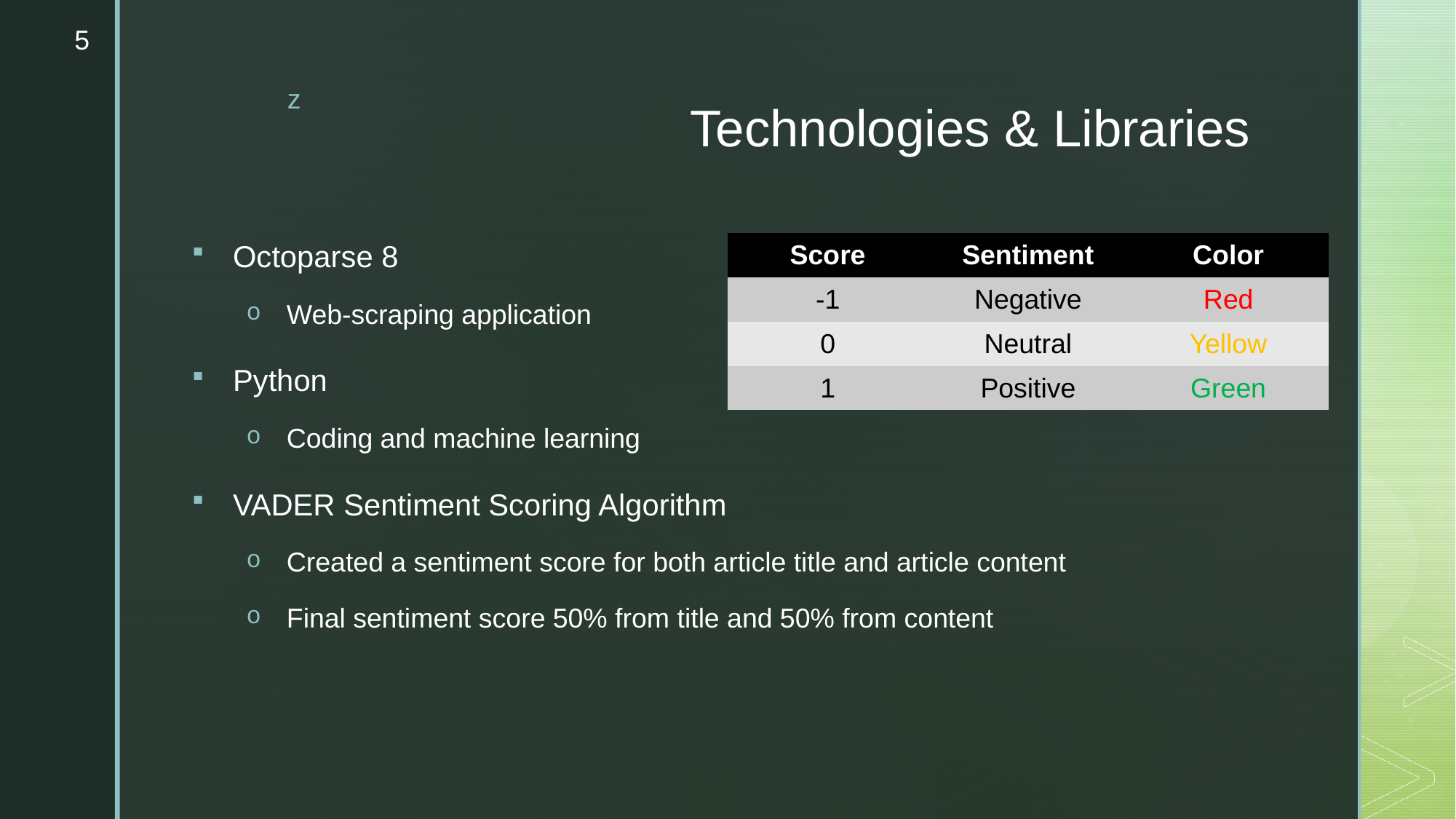

5
# Technologies & Libraries
Octoparse 8
Web-scraping application
Python
Coding and machine learning
VADER Sentiment Scoring Algorithm
Created a sentiment score for both article title and article content
Final sentiment score 50% from title and 50% from content

| Score | Sentiment | Color |
| --- | --- | --- |
| -1 | Negative | Red |
| 0 | Neutral | Yellow |
| 1 | Positive | Green |